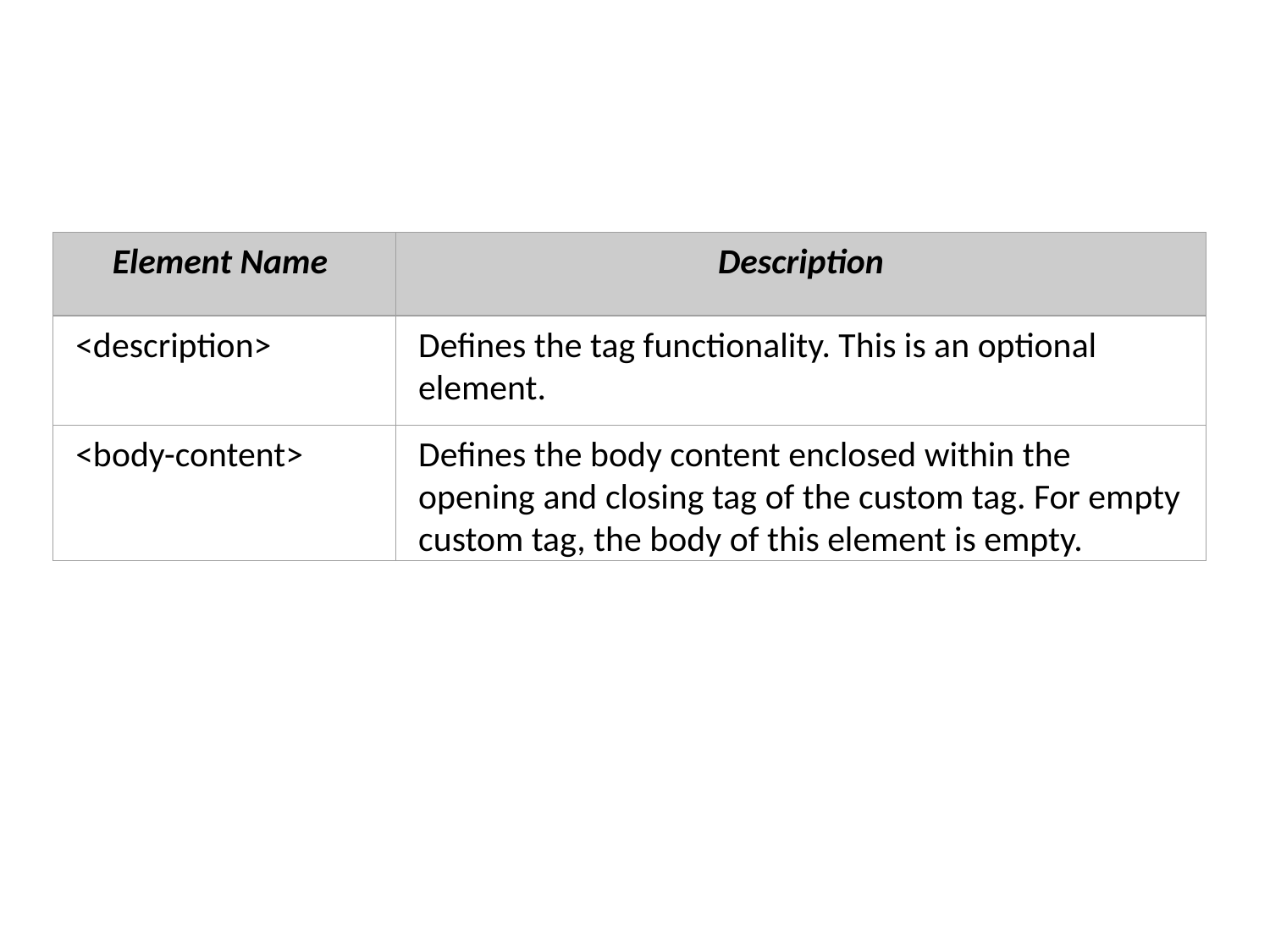

Element Name

Description

<description>

Defines the tag functionality. This is an optional element.

<body-content>

Defines the body content enclosed within the opening and closing tag of the custom tag. For empty custom tag, the body of this element is empty.